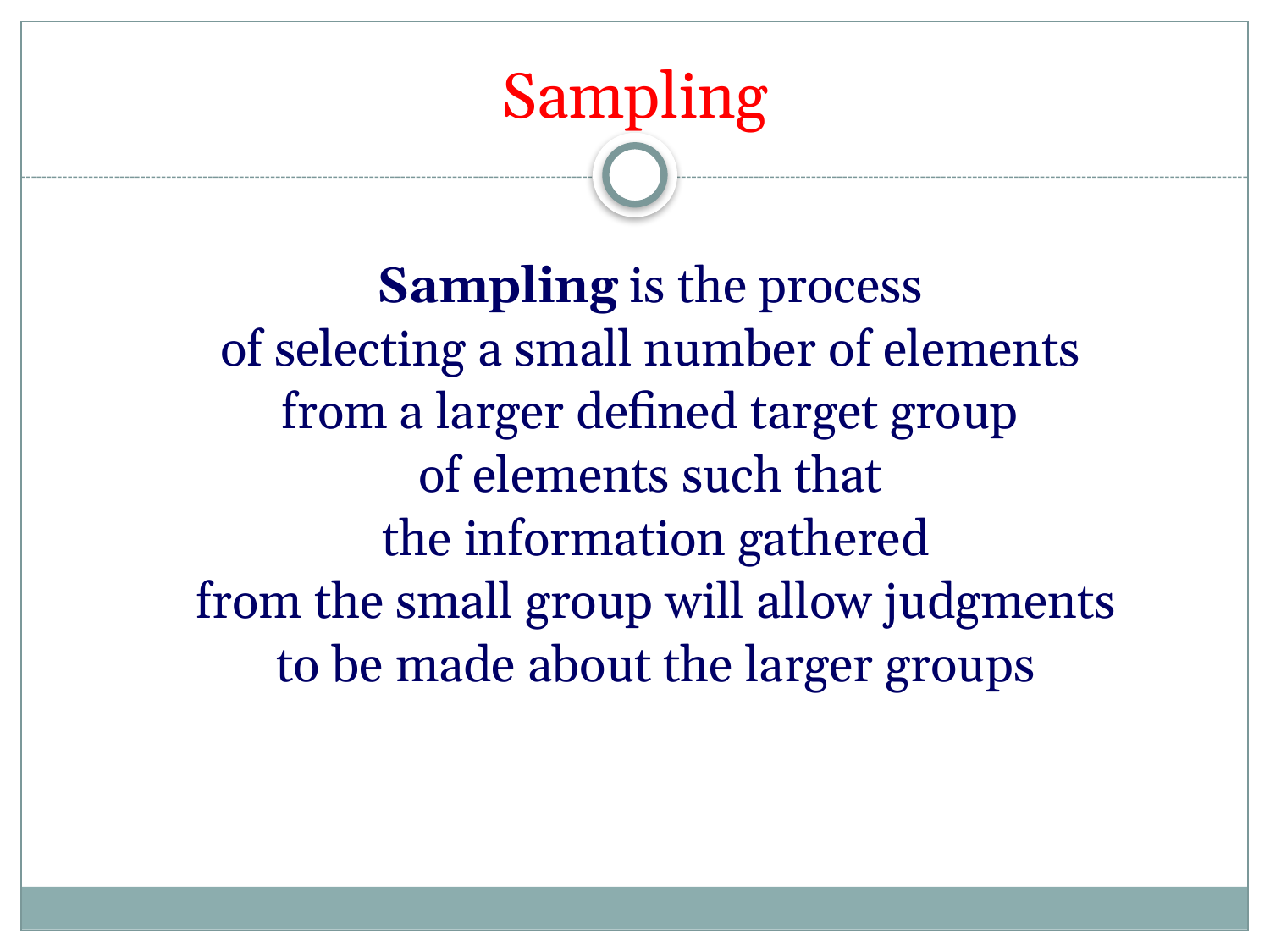

# Sampling
Sampling is the process
of selecting a small number of elements
from a larger defined target group
of elements such that
the information gathered
from the small group will allow judgments
to be made about the larger groups